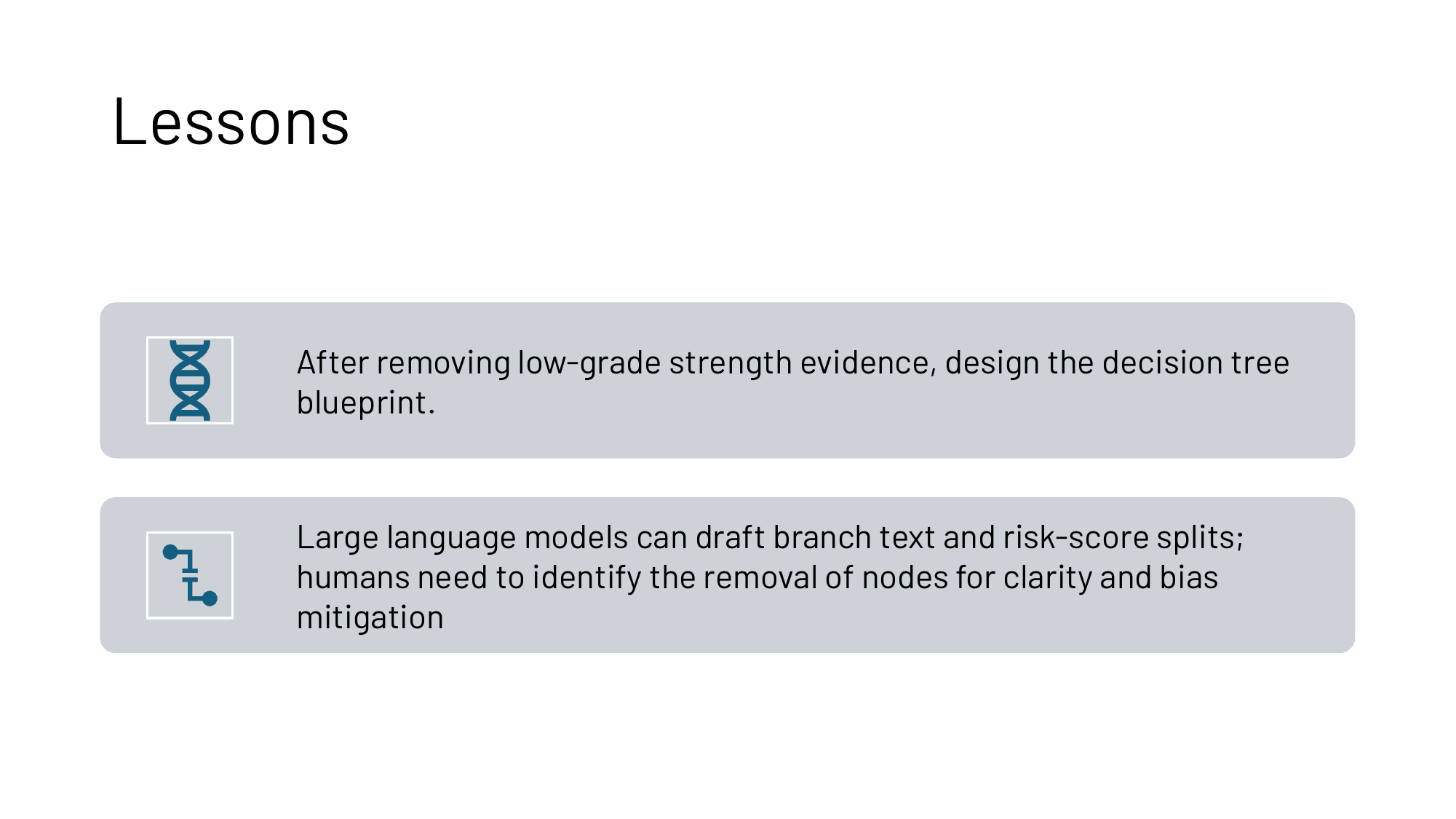

# Lessons
After removing low-grade strength evidence, design the decision tree blueprint.
Large language models can draft branch text and risk-score splits; humans need to identify the removal of nodes for clarity and bias mitigation